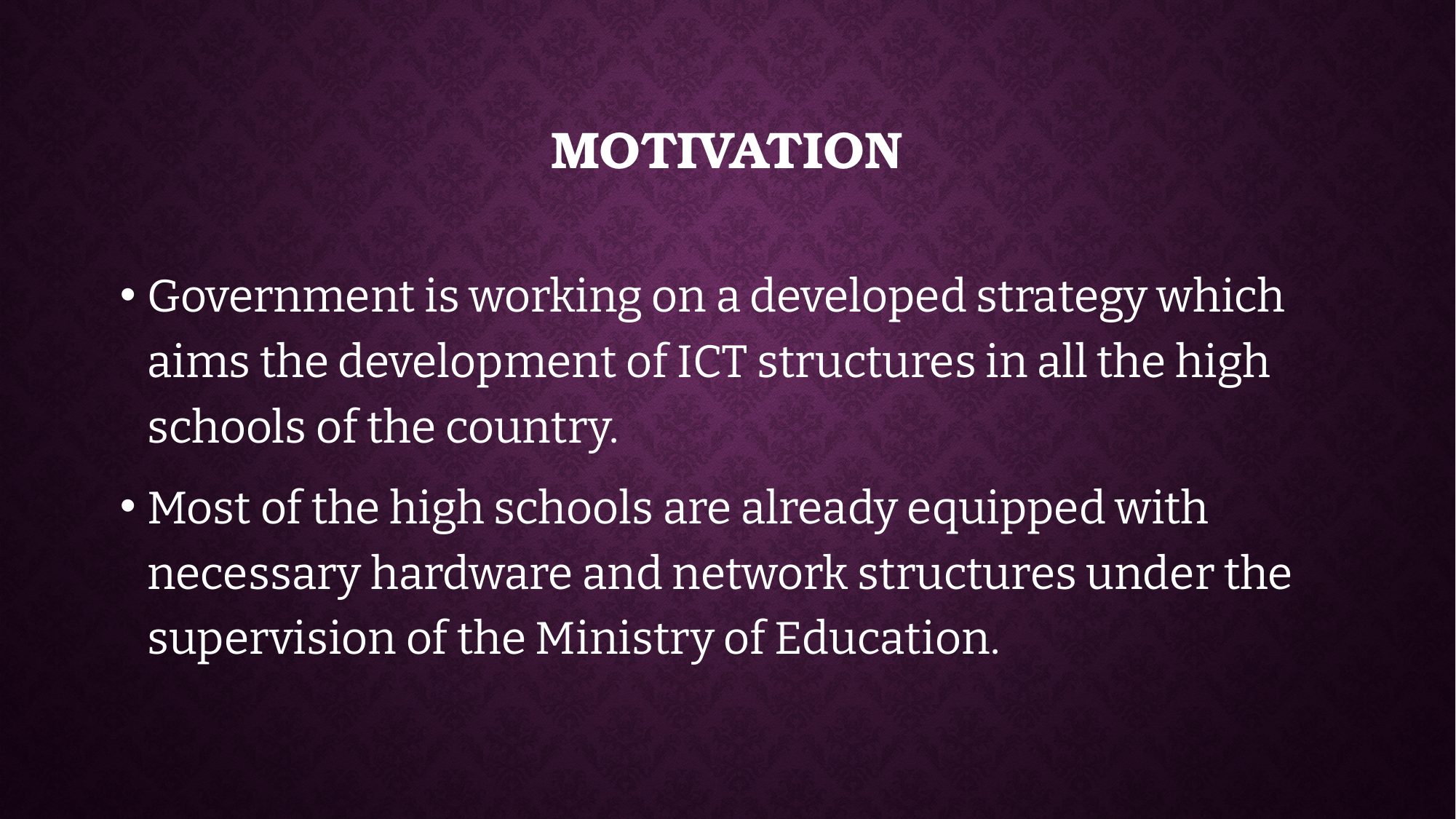

# Motivation
Government is working on a developed strategy which aims the development of ICT structures in all the high schools of the country.
Most of the high schools are already equipped with necessary hardware and network structures under the supervision of the Ministry of Education.